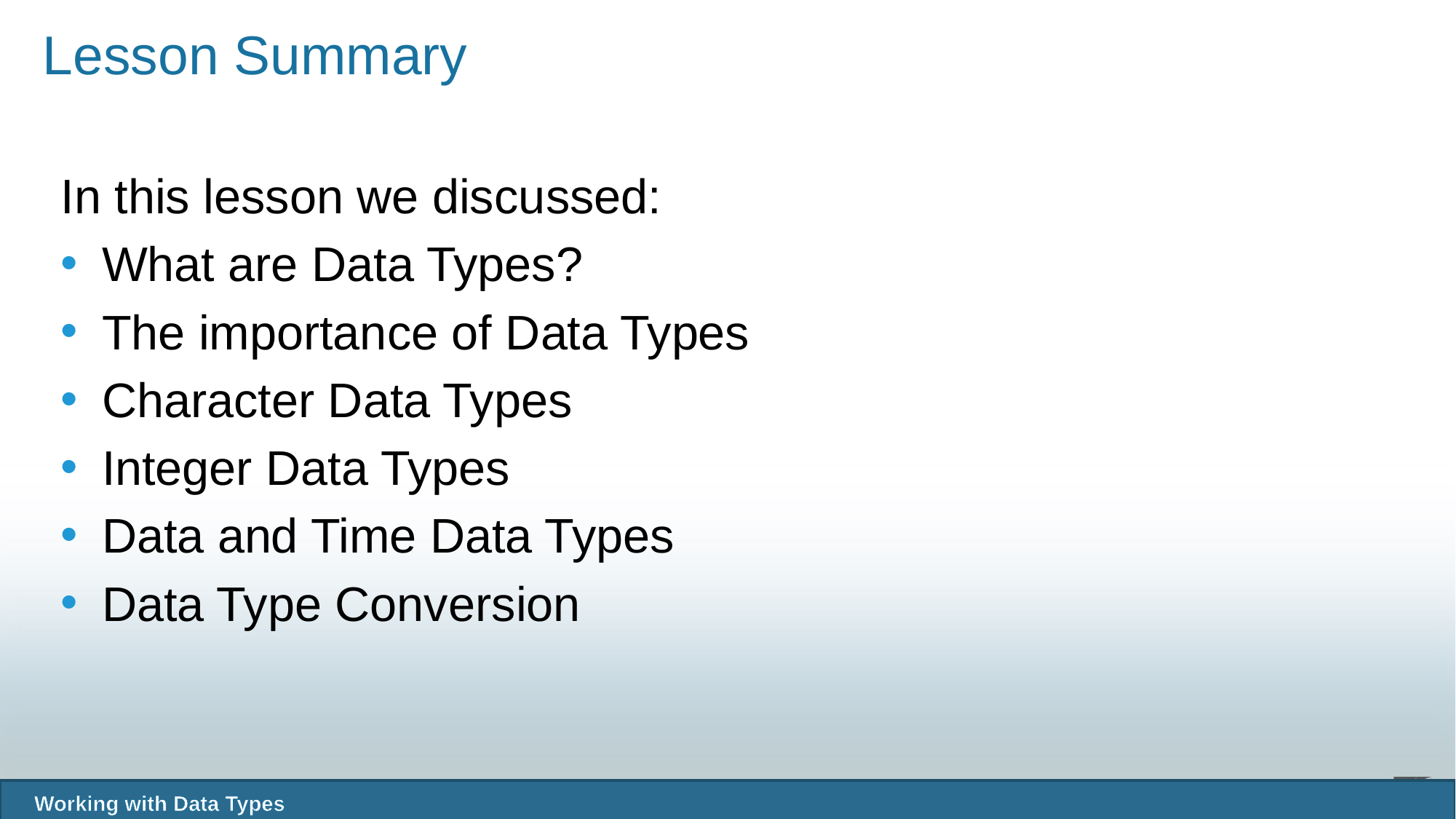

Lesson Summary
In this lesson we discussed:
What are Data Types?
The importance of Data Types
Character Data Types
Integer Data Types
Data and Time Data Types
Data Type Conversion